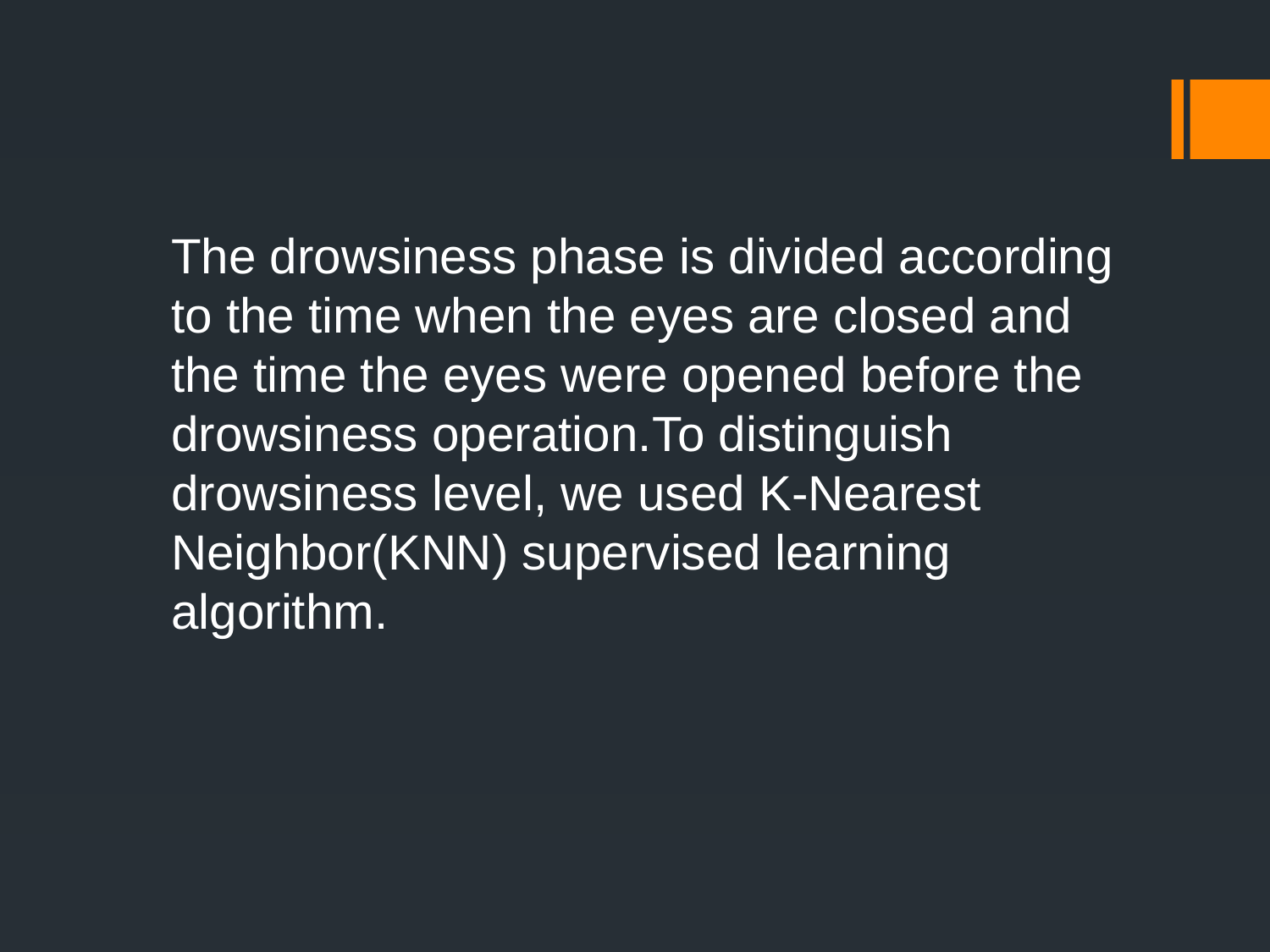

The drowsiness phase is divided according to the time when the eyes are closed and the time the eyes were opened before the drowsiness operation.To distinguish drowsiness level, we used K-Nearest Neighbor(KNN) supervised learning algorithm.